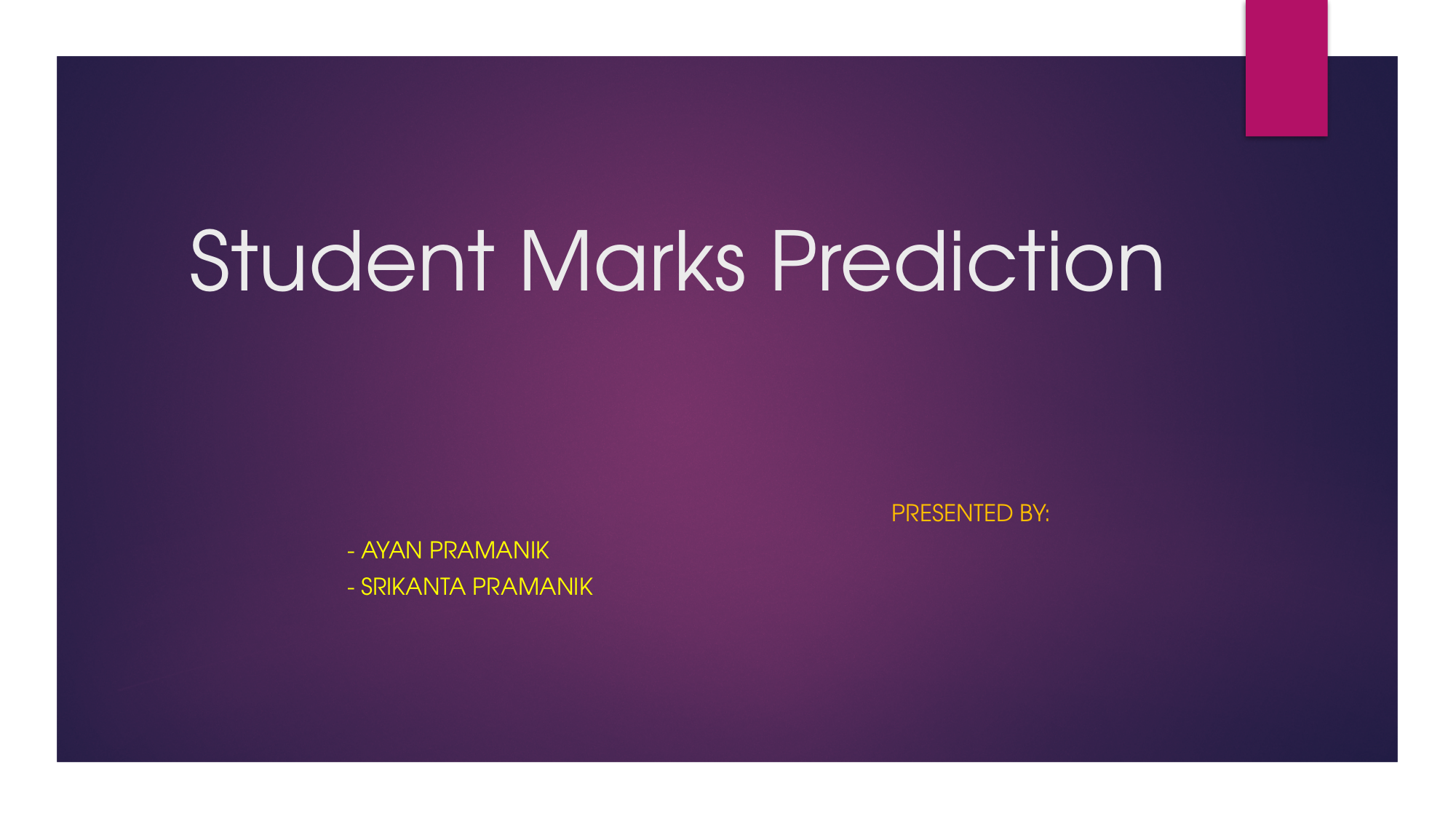

# Student Marks Prediction
                                                                             		                                   presented by:
												- ayan pramanik
												- Srikanta Pramanik